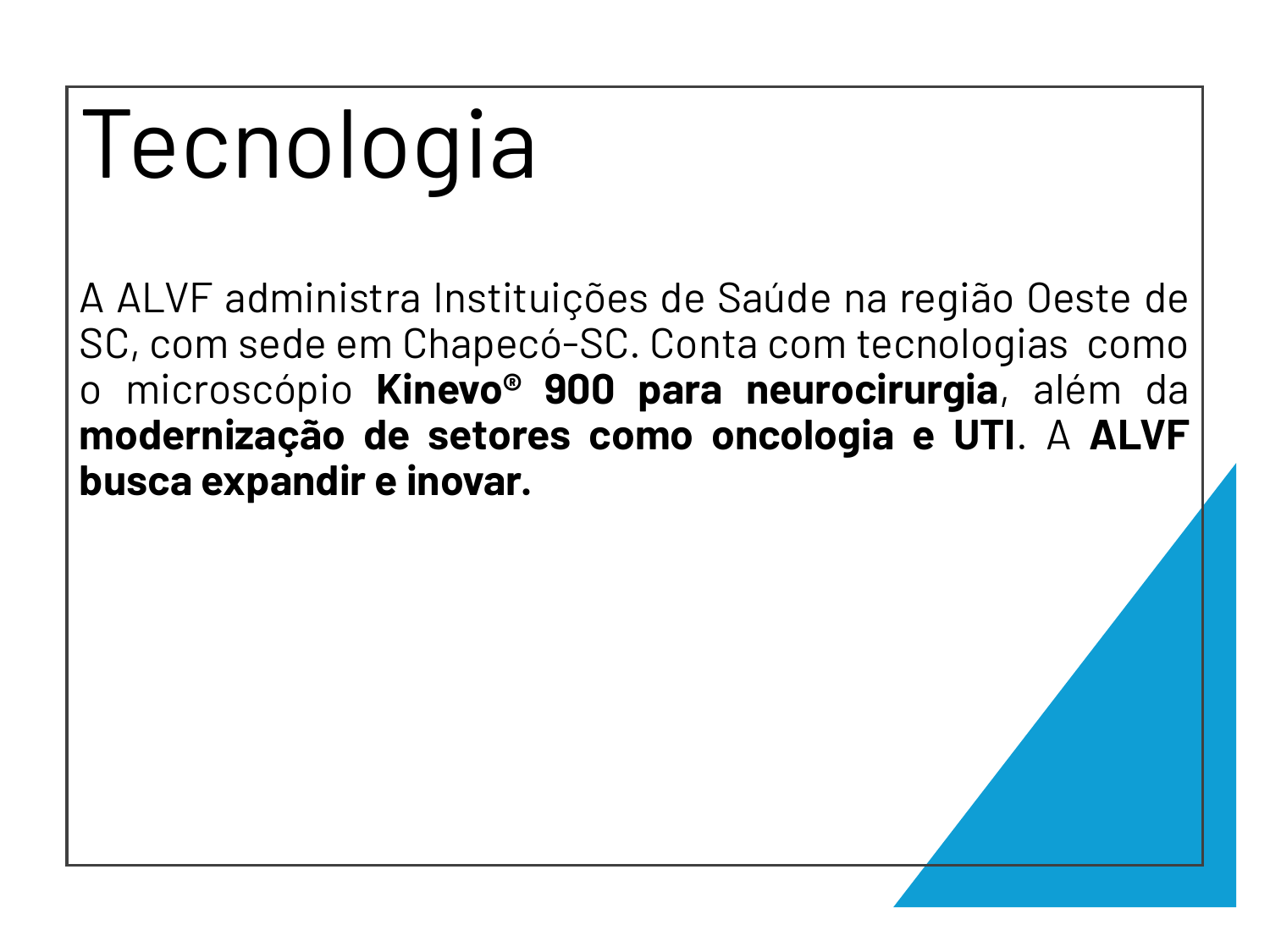

# Tecnologia

A ALVF administra Instituições de Saúde na região Oeste de SC, com sede em Chapecó-SC. Conta com tecnologias  como o microscópio Kinevo® 900 para neurocirurgia, além da modernização de setores como oncologia e UTI. A ALVF busca expandir e inovar.